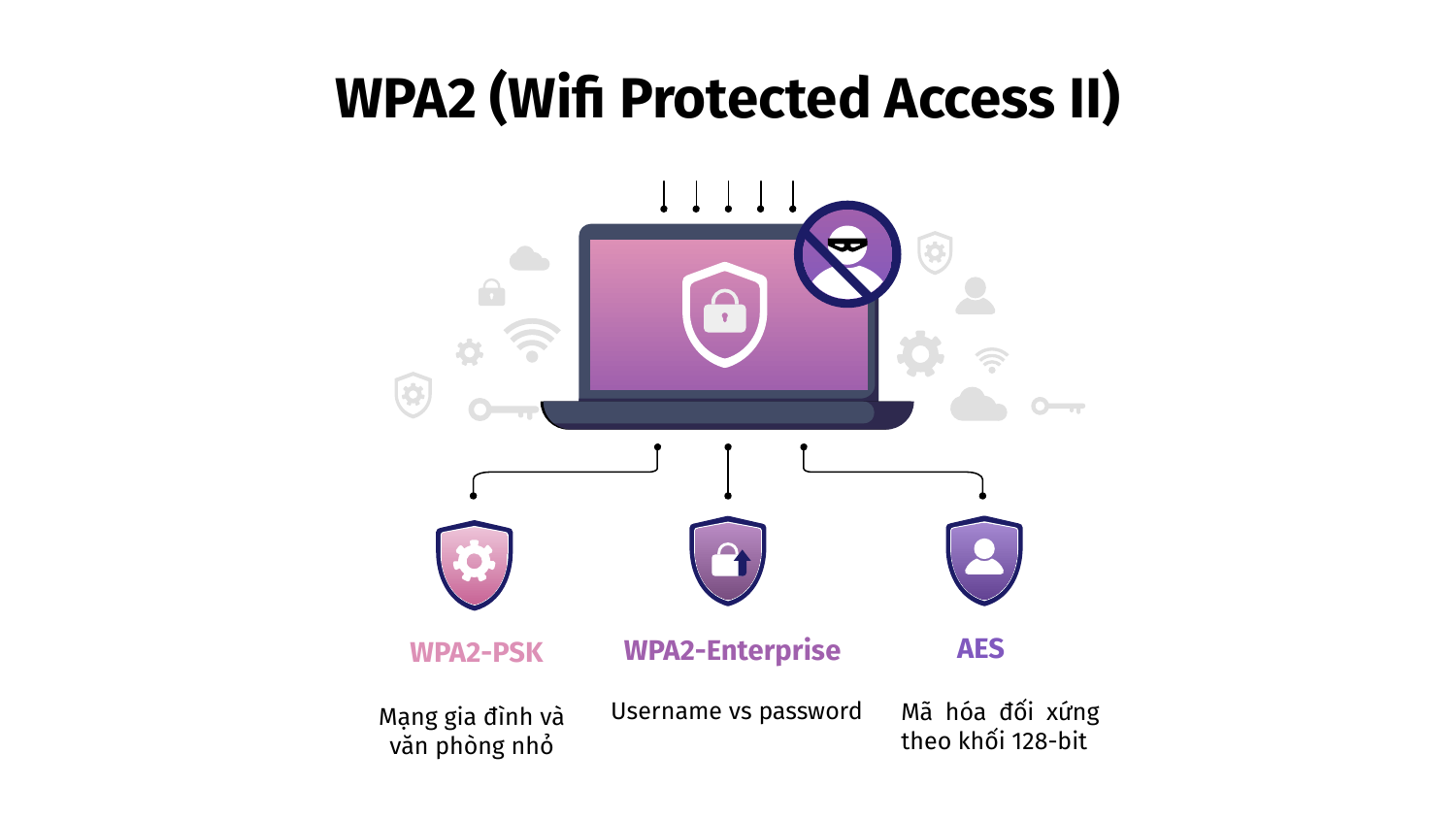

# WPA2 (Wifi Protected Access II)

AES
Mã hóa đối xứng theo khối 128-bit
WPA2-Enterprise
Username vs password
WPA2-PSK
Mạng gia đình và văn phòng nhỏ